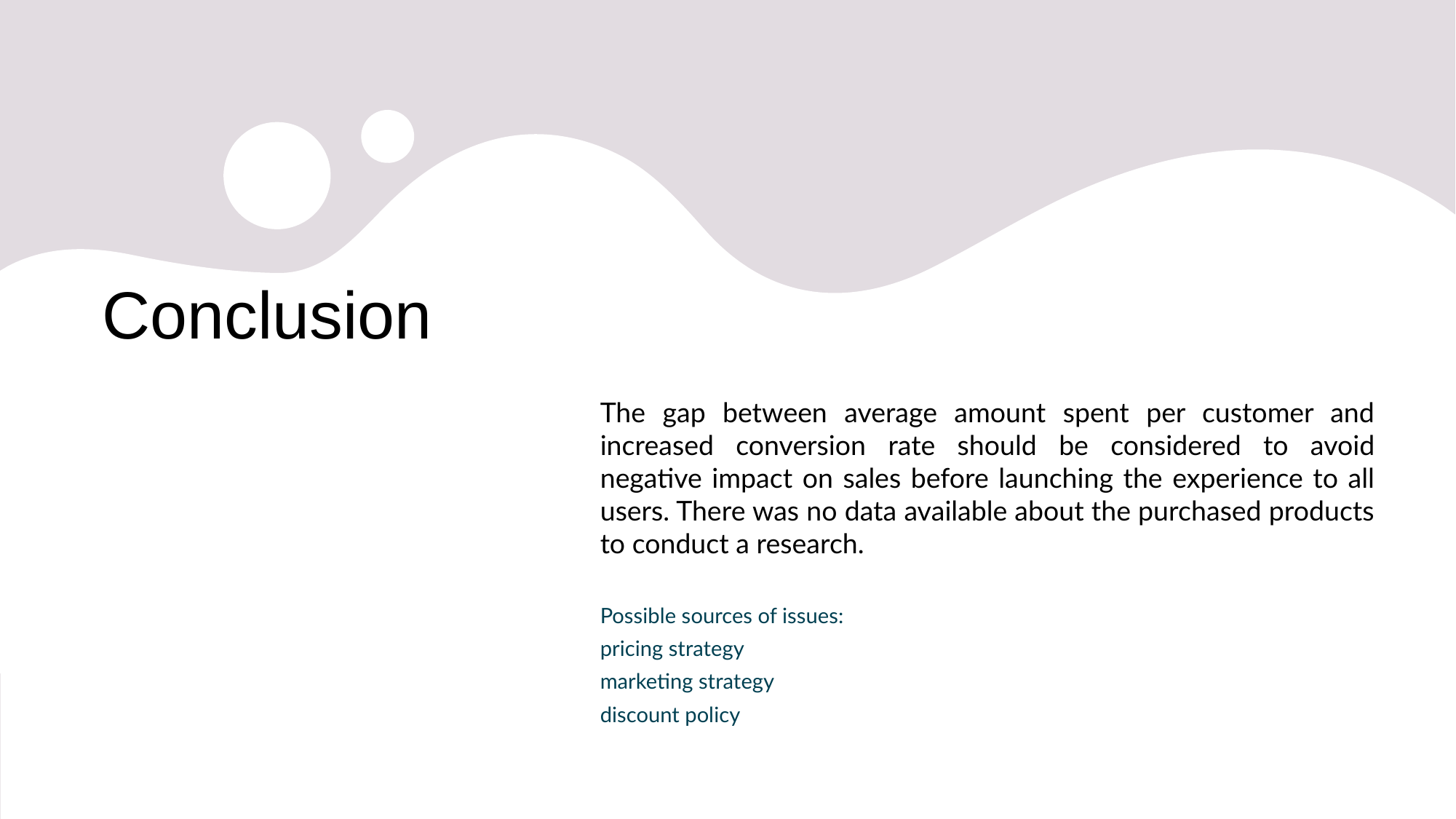

# Conclusion
The gap between average amount spent per customer and increased conversion rate should be considered to avoid negative impact on sales before launching the experience to all users. There was no data available about the purchased products to conduct a research.

Possible sources of issues:
pricing strategy
marketing strategy
discount policy